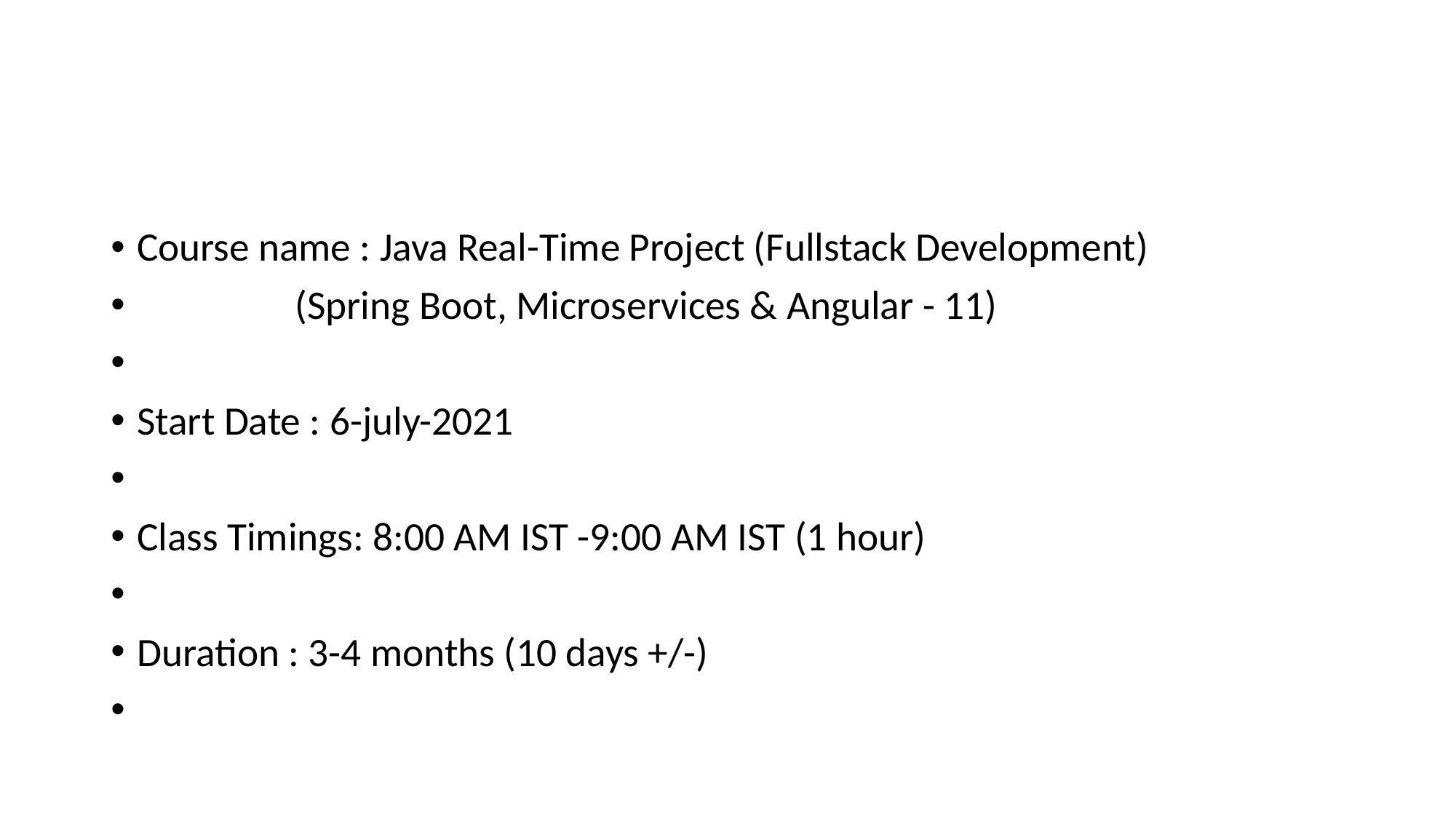

#
Course name : Java Real-Time Project (Fullstack Development)
	      (Spring Boot, Microservices & Angular - 11)

Start Date : 6-july-2021

Class Timings: 8:00 AM IST -9:00 AM IST (1 hour)

Duration : 3-4 months (10 days +/-)